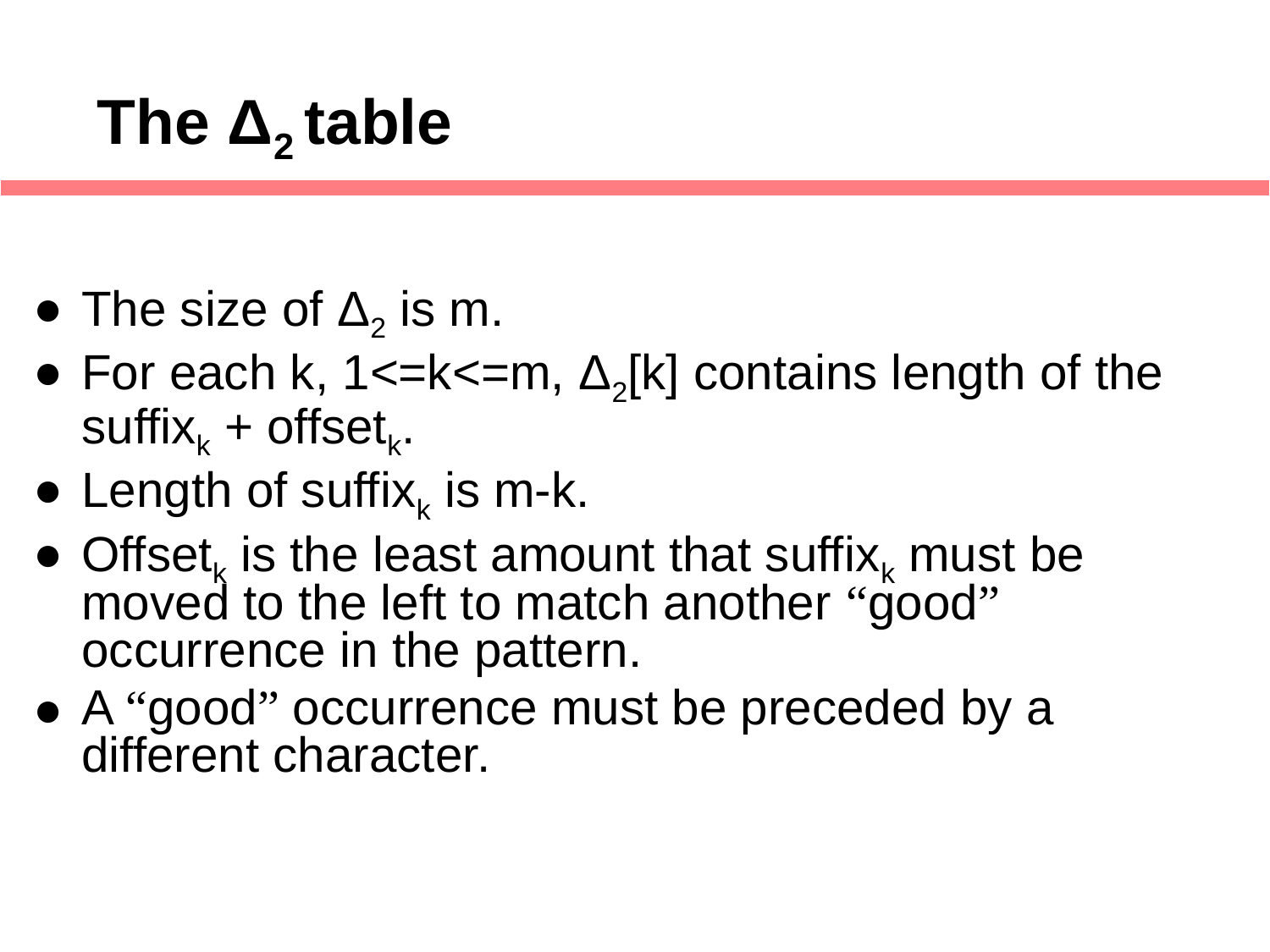

# The Δ2 table

The size of Δ2 is m.
For each k, 1<=k<=m, Δ2[k] contains length of the suffixk + offsetk.
Length of suffixk is m-k.
Offsetk is the least amount that suffixk must be moved to the left to match another “good” occurrence in the pattern.
A “good” occurrence must be preceded by a different character.